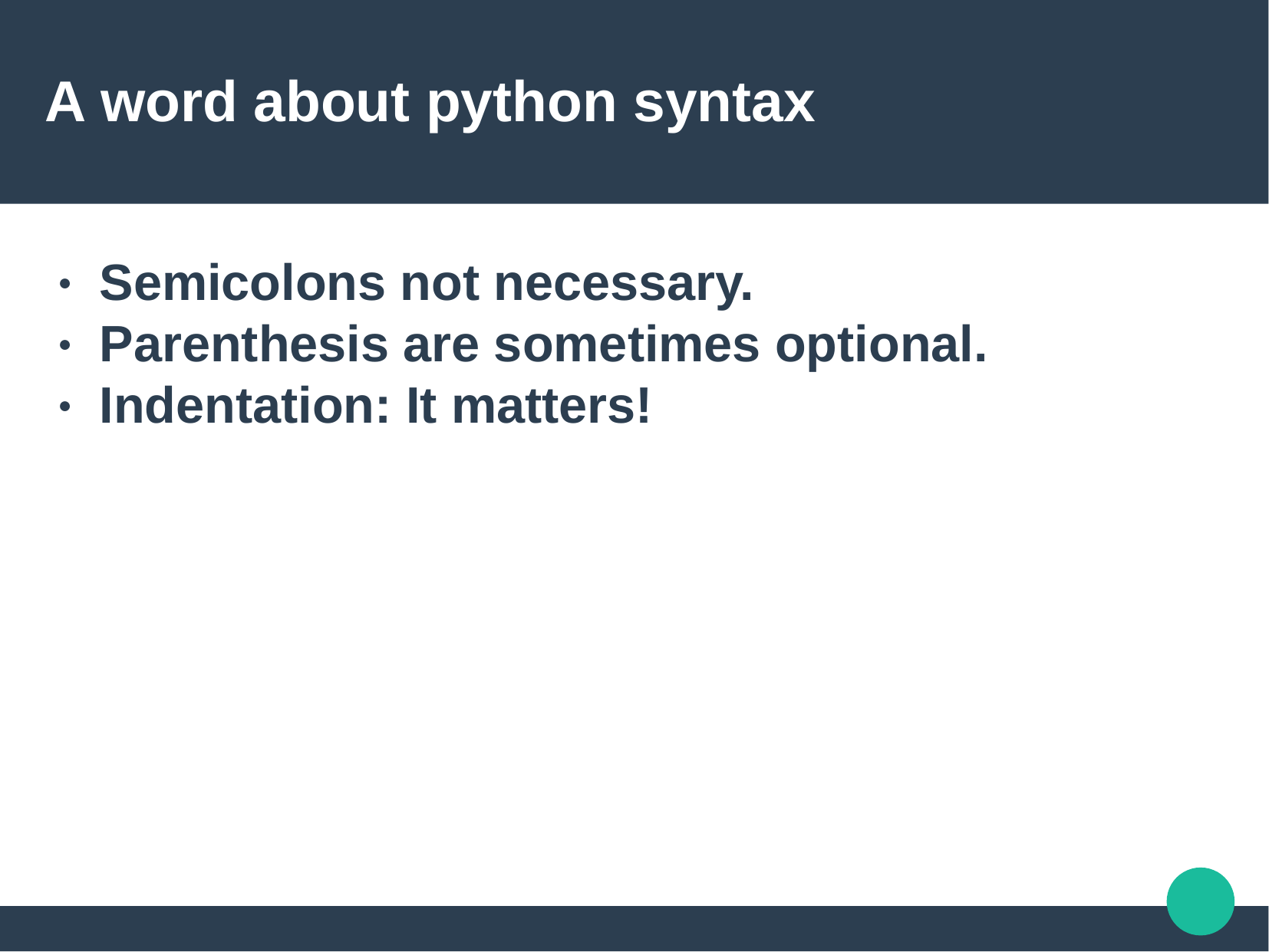

A word about python syntax
Semicolons not necessary.
Parenthesis are sometimes optional.
Indentation: It matters!